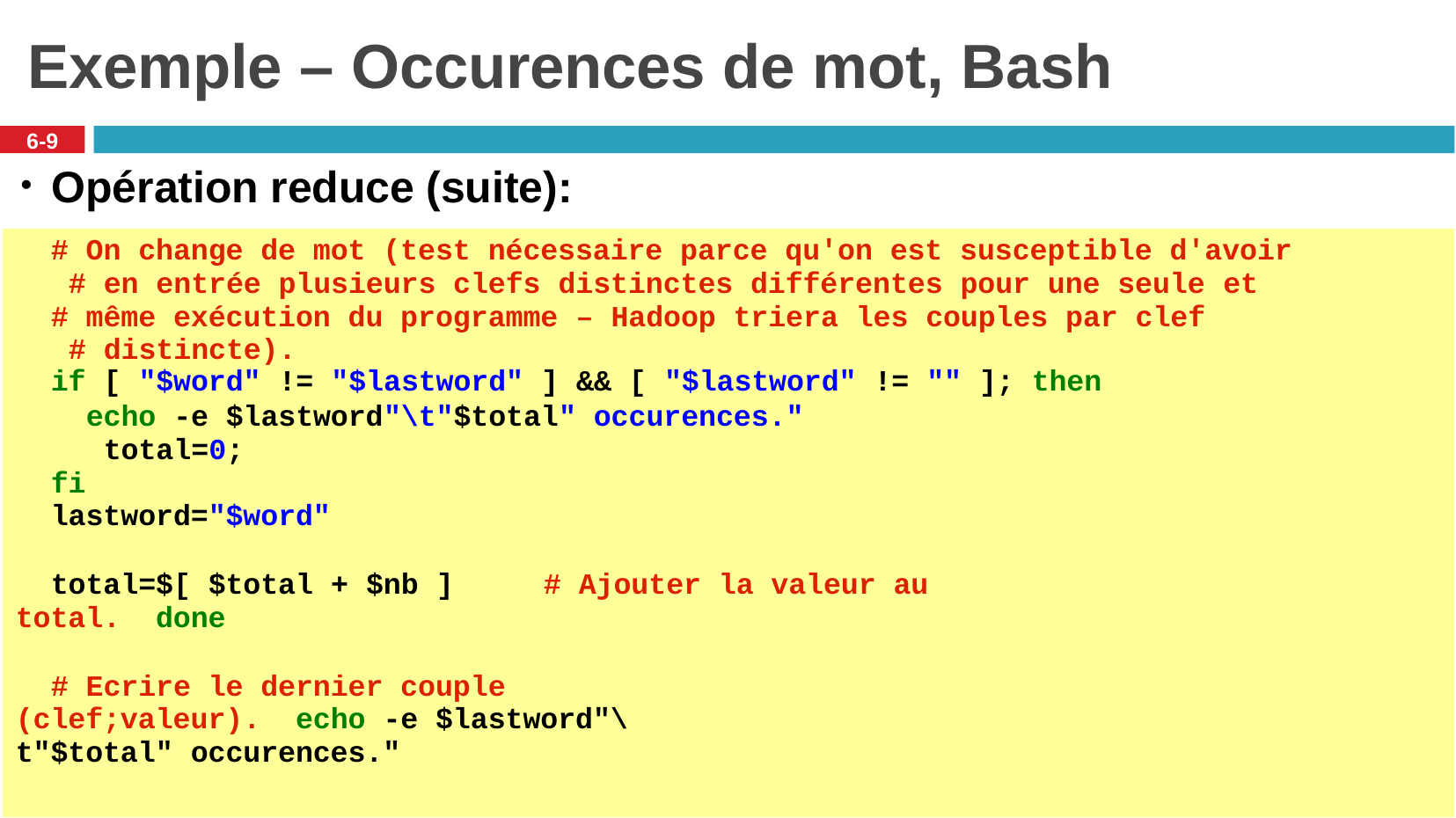

# Exemple – Occurences de mot, Bash
6-9
Opération reduce (suite):
# On change de mot (test nécessaire parce qu'on est susceptible d'avoir  # en entrée plusieurs clefs distinctes différentes pour une seule et
# même exécution du programme – Hadoop triera les couples par clef  # distincte).
if [ "$word" != "$lastword" ] && [ "$lastword" != "" ]; then
echo -e $lastword"\t"$total" occurences."  total=0;
fi  lastword="$word"

total=$[ $total + $nb ]	# Ajouter la valeur au total.  done

# Ecrire le dernier couple (clef;valeur).  echo -e $lastword"\t"$total" occurences."